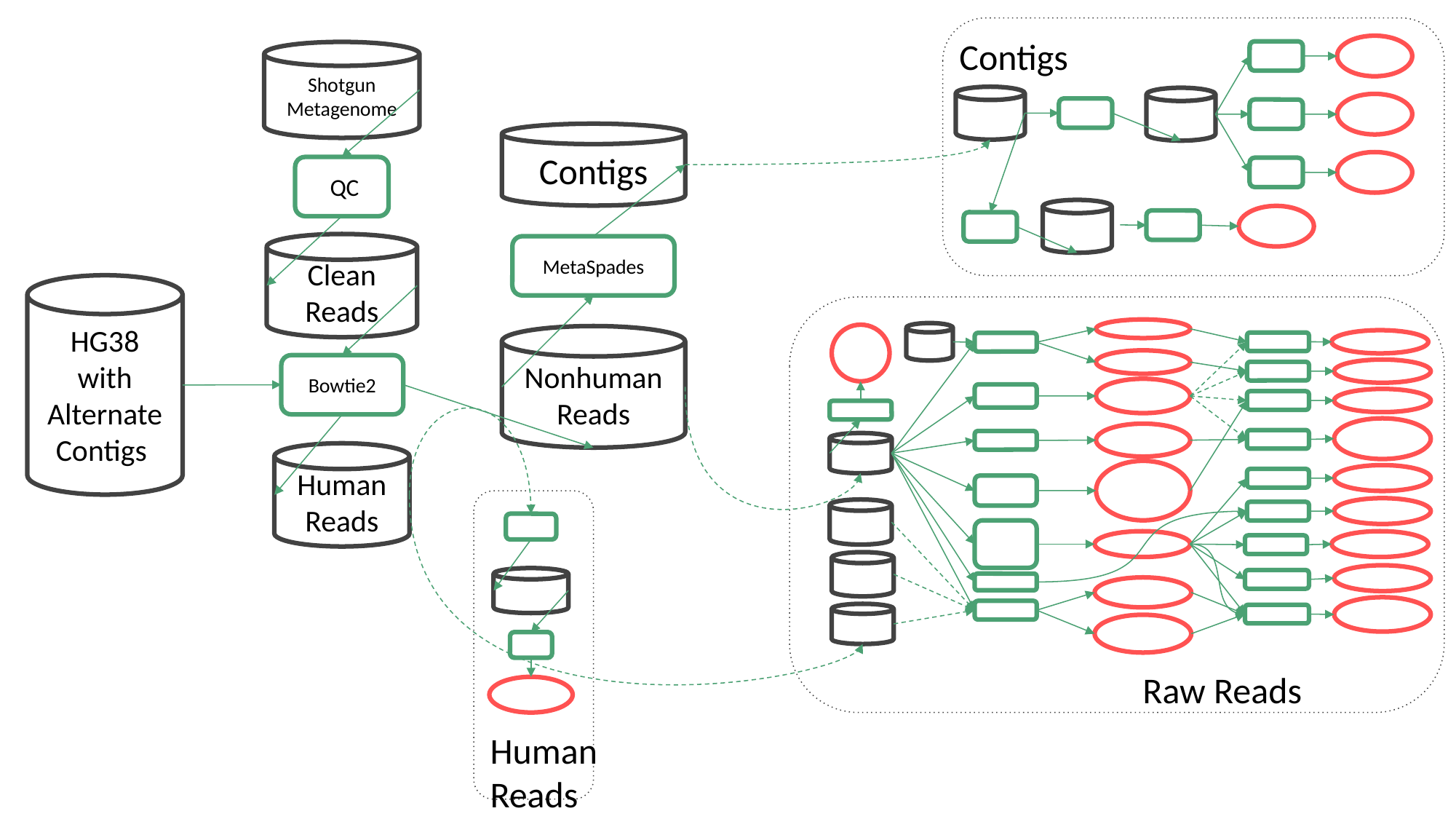

Contigs

Shotgun Metagenome

Contigs

 QC

Clean Reads
MetaSpades
HG38 with Alternate Contigs

Nonhuman Reads
Bowtie2
Human Reads

Raw Reads

Human
Reads